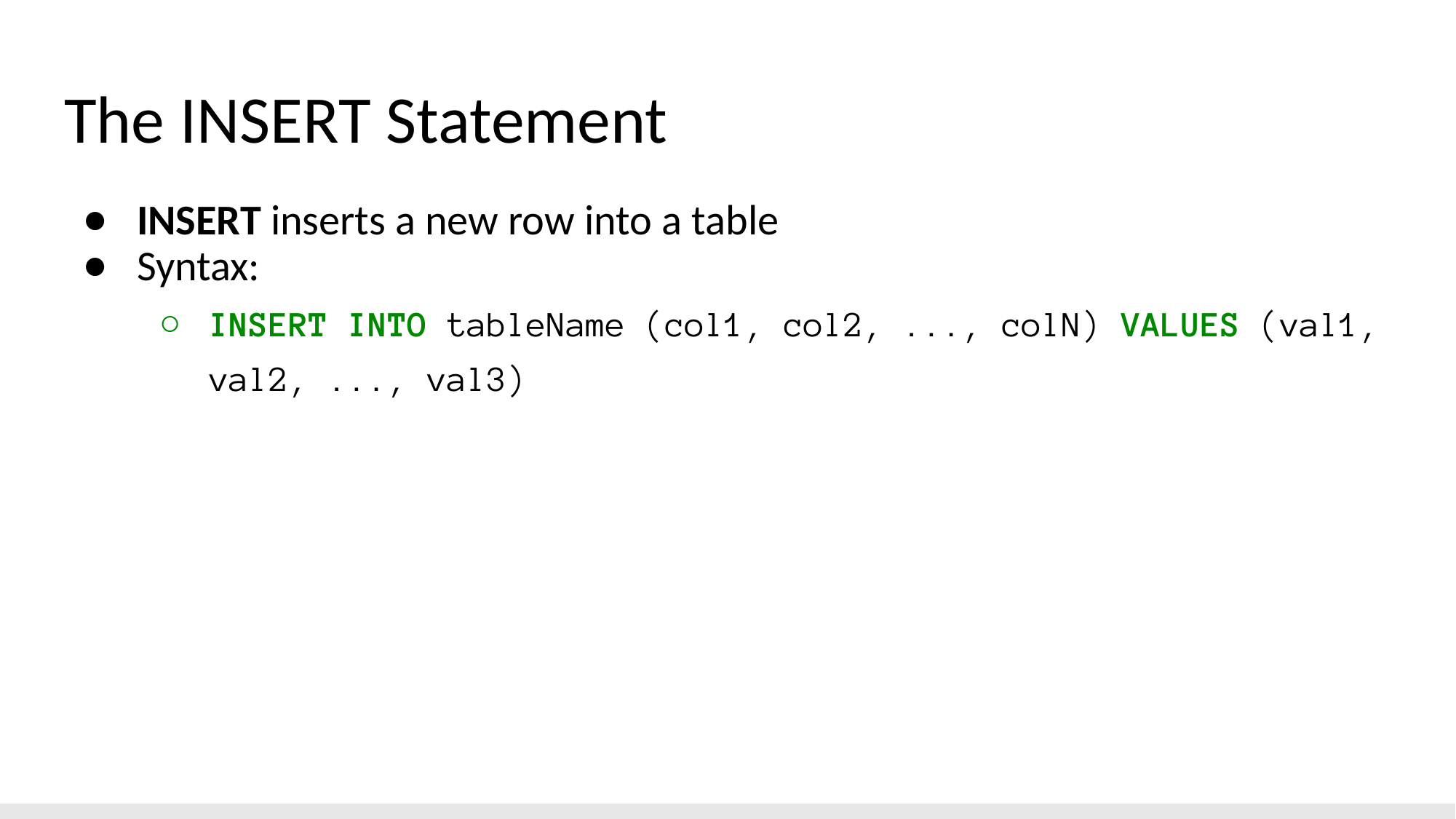

# The INSERT Statement
INSERT inserts a new row into a table
Syntax:
INSERT INTO tableName (col1, col2, ..., colN) VALUES (val1, val2, ..., val3)